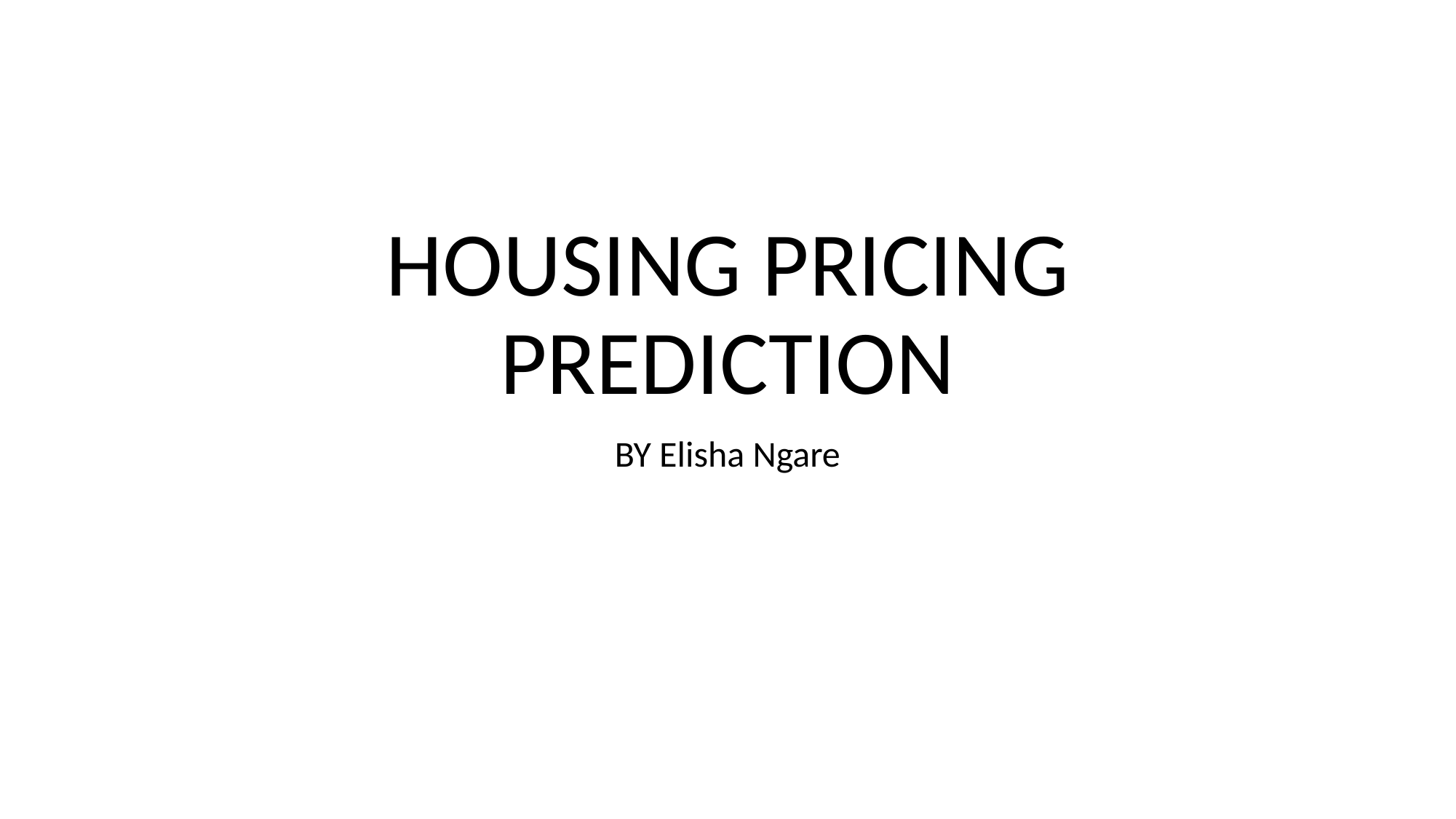

# HOUSING PRICING PREDICTION
BY Elisha Ngare